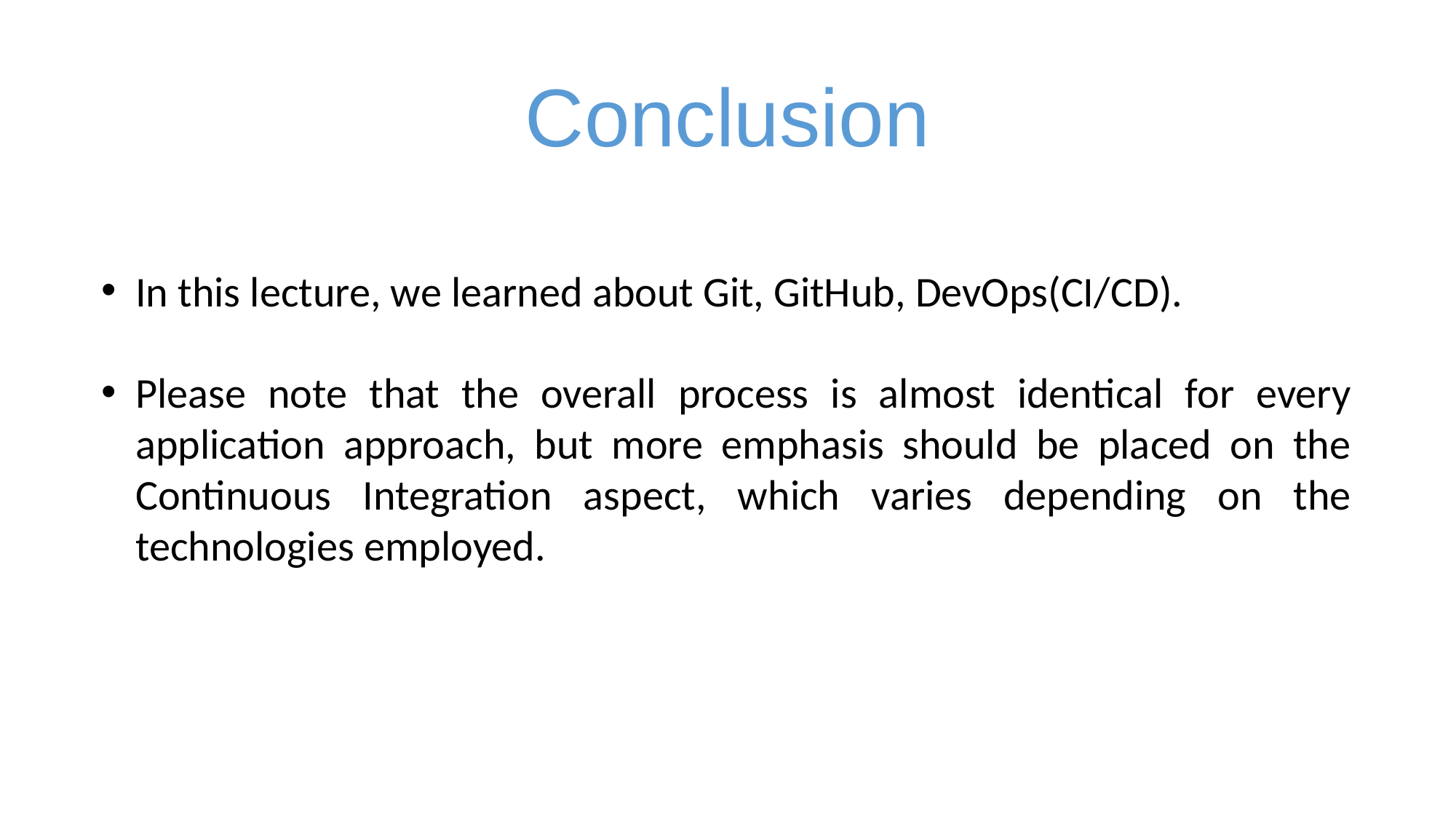

Conclusion
In this lecture, we learned about Git, GitHub, DevOps(CI/CD).

Please note that the overall process is almost identical for every application approach, but more emphasis should be placed on the Continuous Integration aspect, which varies depending on the technologies employed.